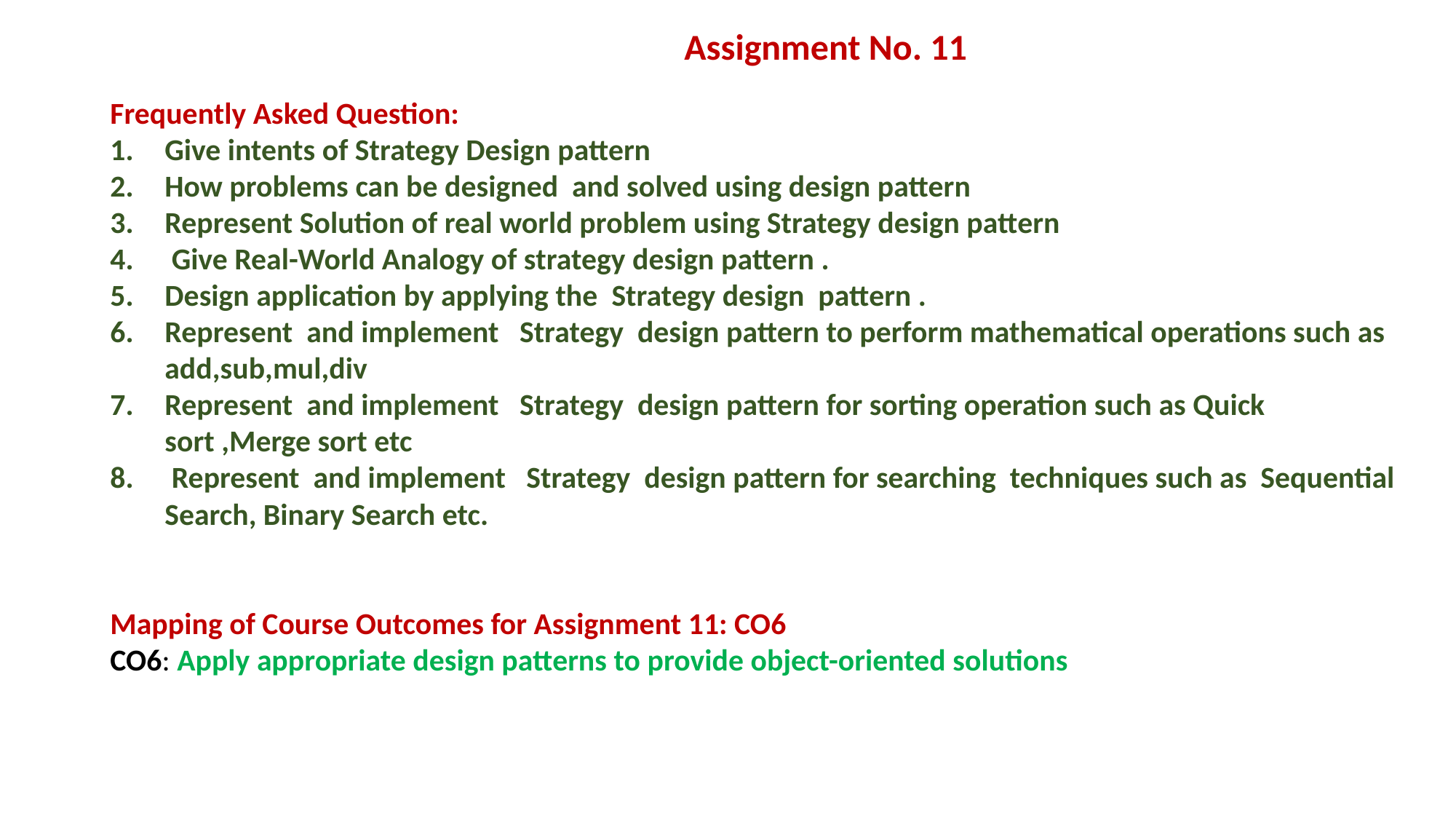

Assignment No. 11
Frequently Asked Question:
Give intents of Strategy Design pattern
How problems can be designed  and solved using design pattern
Represent Solution of real world problem using Strategy design pattern
 Give Real-World Analogy of strategy design pattern .
Design application by applying the  Strategy design  pattern .
Represent  and implement   Strategy  design pattern to perform mathematical operations such as add,sub,mul,div
Represent  and implement   Strategy  design pattern for sorting operation such as Quick sort ,Merge sort etc
 Represent  and implement   Strategy  design pattern for searching  techniques such as  Sequential Search, Binary Search etc.

Mapping of Course Outcomes for Assignment 11: CO6
CO6: Apply appropriate design patterns to provide object-oriented solutions